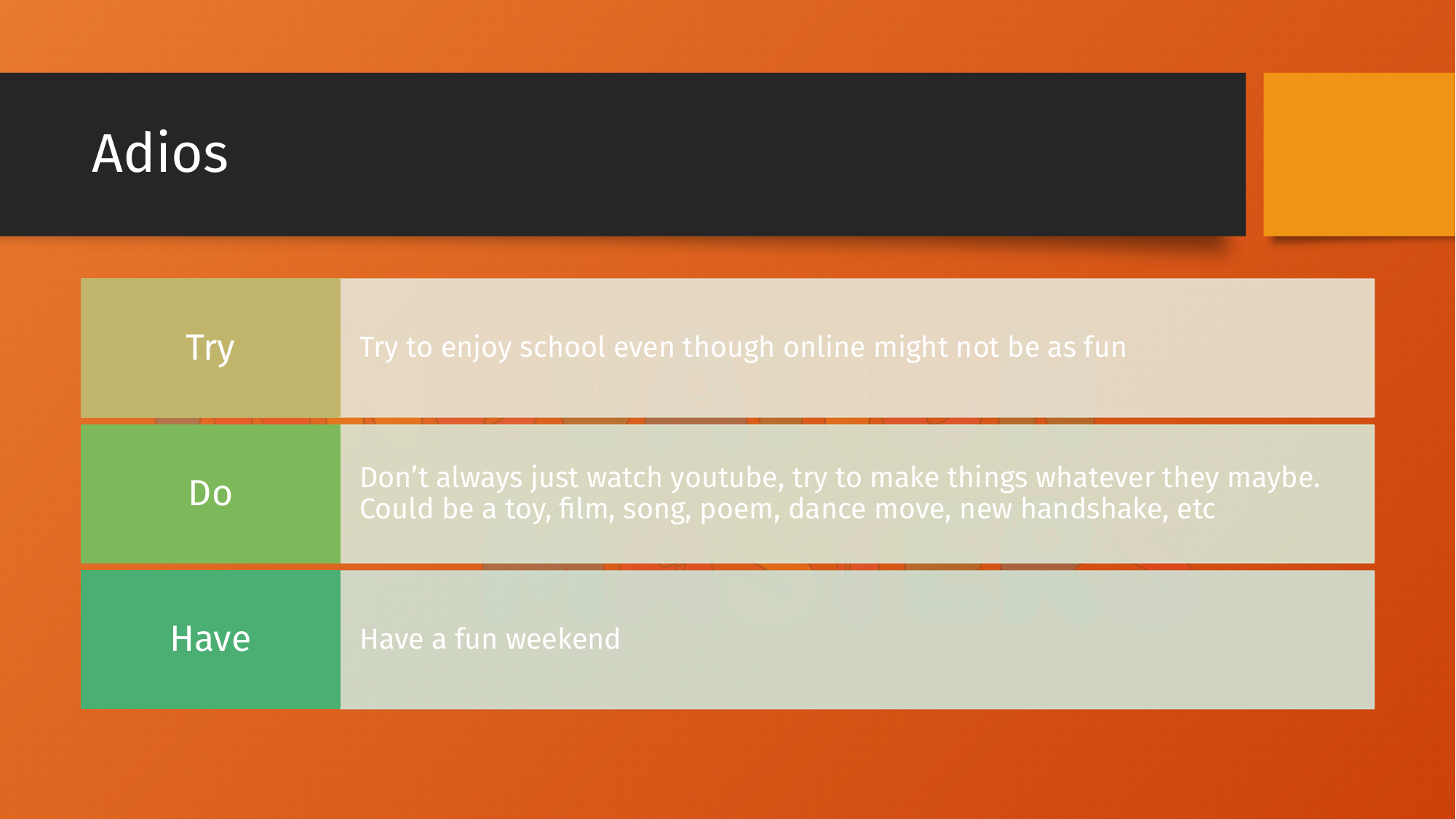

# Adios
Try to enjoy school even though online might not be as fun
Try
Don’t always just watch youtube, try to make things whatever they maybe. Could be a toy, film, song, poem, dance move, new handshake, etc
Do
Have a fun weekend
Have